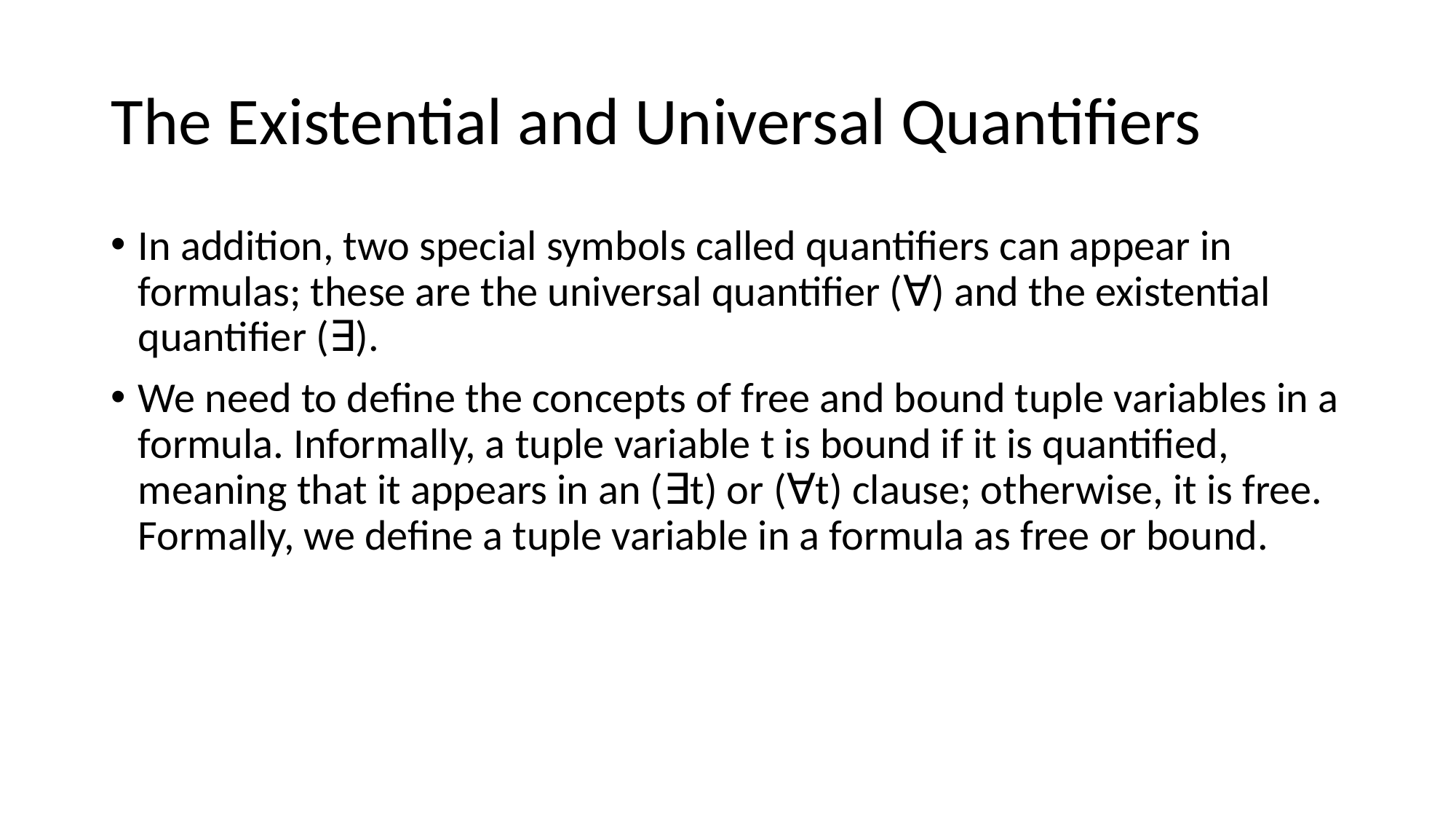

# The Existential and Universal Quantifiers
In addition, two special symbols called quantifiers can appear in formulas; these are the universal quantifier (∀) and the existential quantifier (∃).
We need to define the concepts of free and bound tuple variables in a formula. Informally, a tuple variable t is bound if it is quantified, meaning that it appears in an (∃t) or (∀t) clause; otherwise, it is free. Formally, we define a tuple variable in a formula as free or bound.